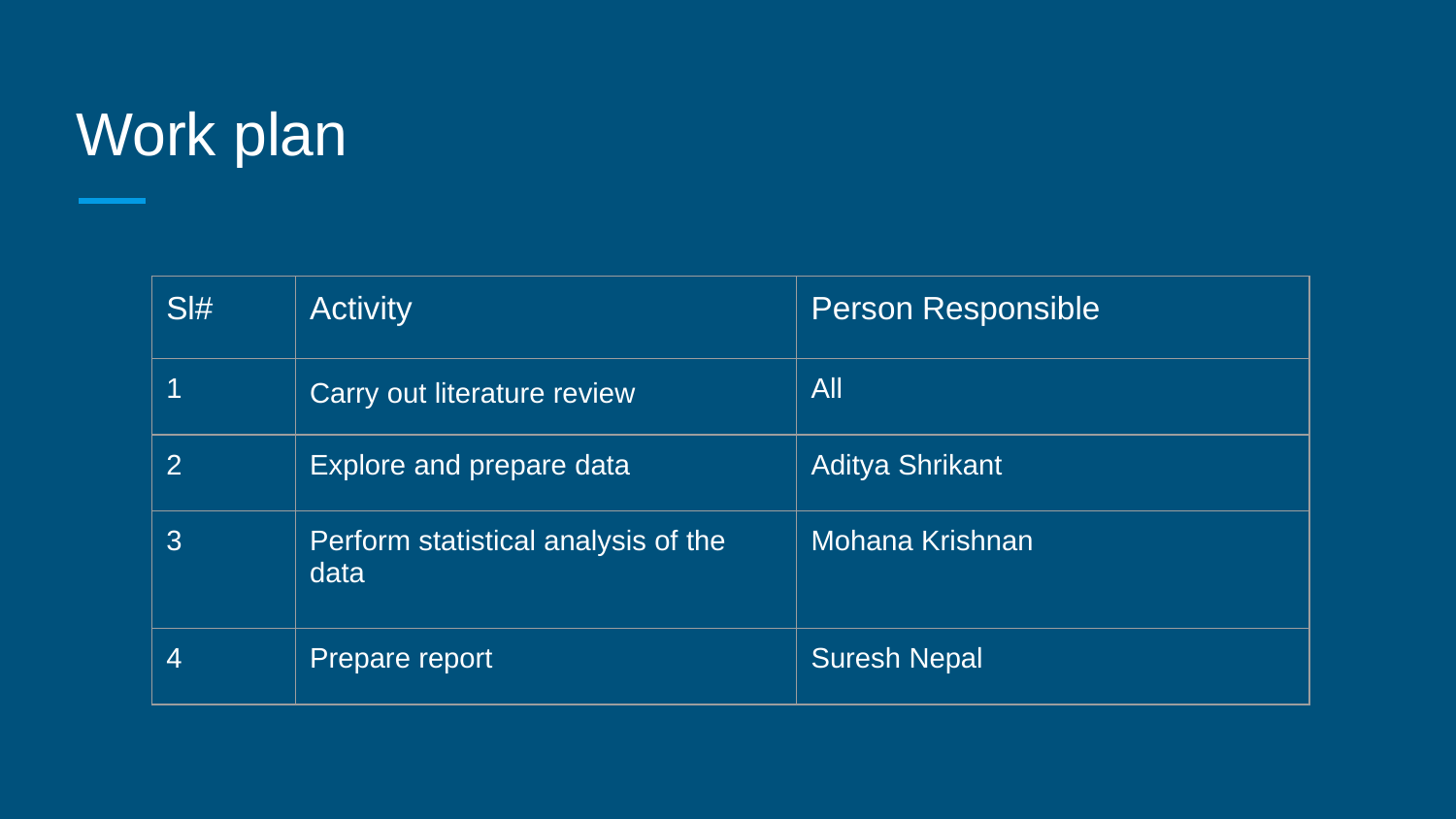

# Work plan
| Sl# | Activity | Person Responsible |
| --- | --- | --- |
| 1 | Carry out literature review | All |
| 2 | Explore and prepare data | Aditya Shrikant |
| 3 | Perform statistical analysis of the data | Mohana Krishnan |
| 4 | Prepare report | Suresh Nepal |